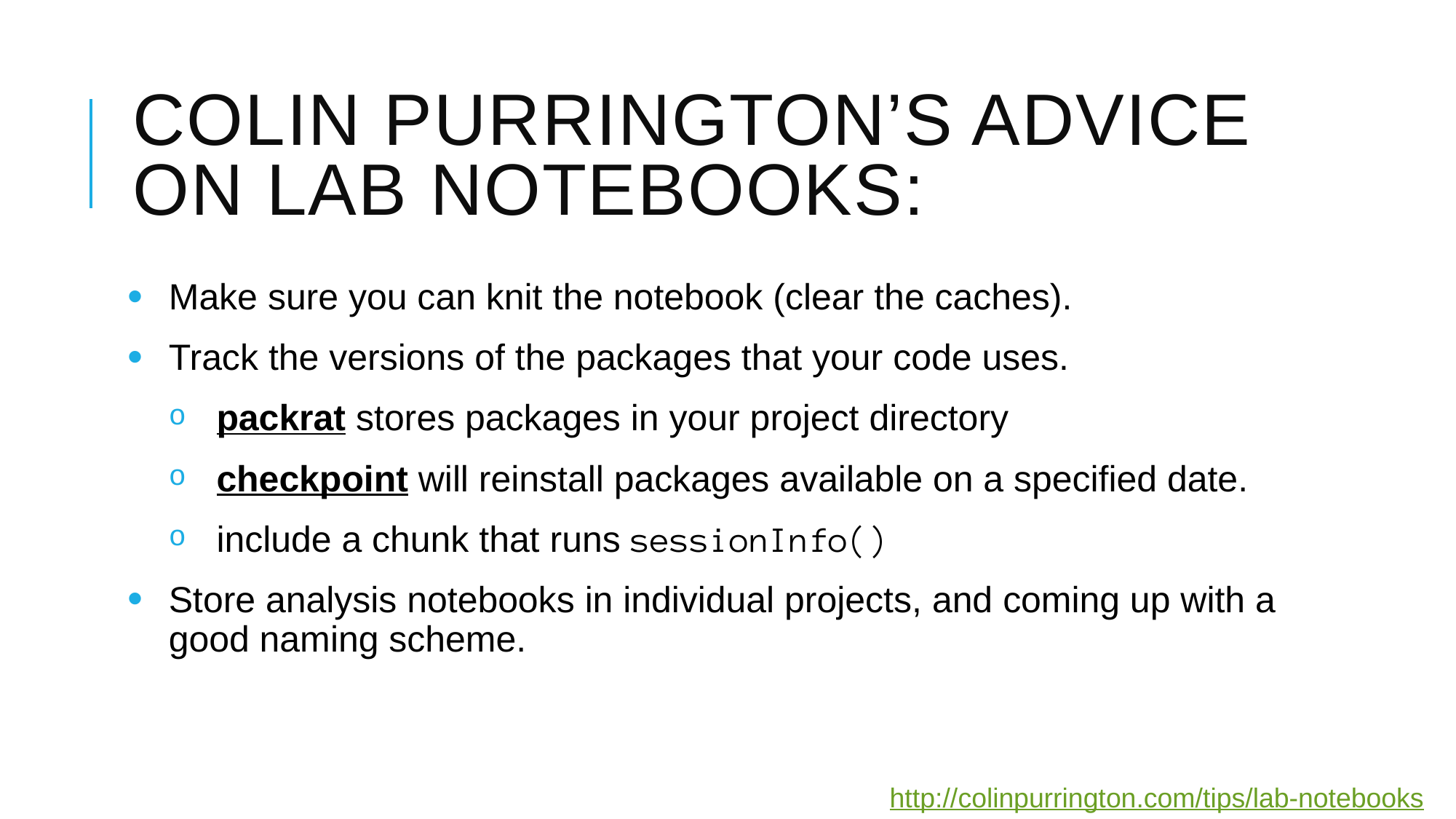

# Colin Purrington’s advice on lab notebooks:
Make sure you can knit the notebook (clear the caches).
Track the versions of the packages that your code uses.
packrat stores packages in your project directory
checkpoint will reinstall packages available on a specified date.
include a chunk that runs sessionInfo()
Store analysis notebooks in individual projects, and coming up with a good naming scheme.
http://colinpurrington.com/tips/lab-notebooks